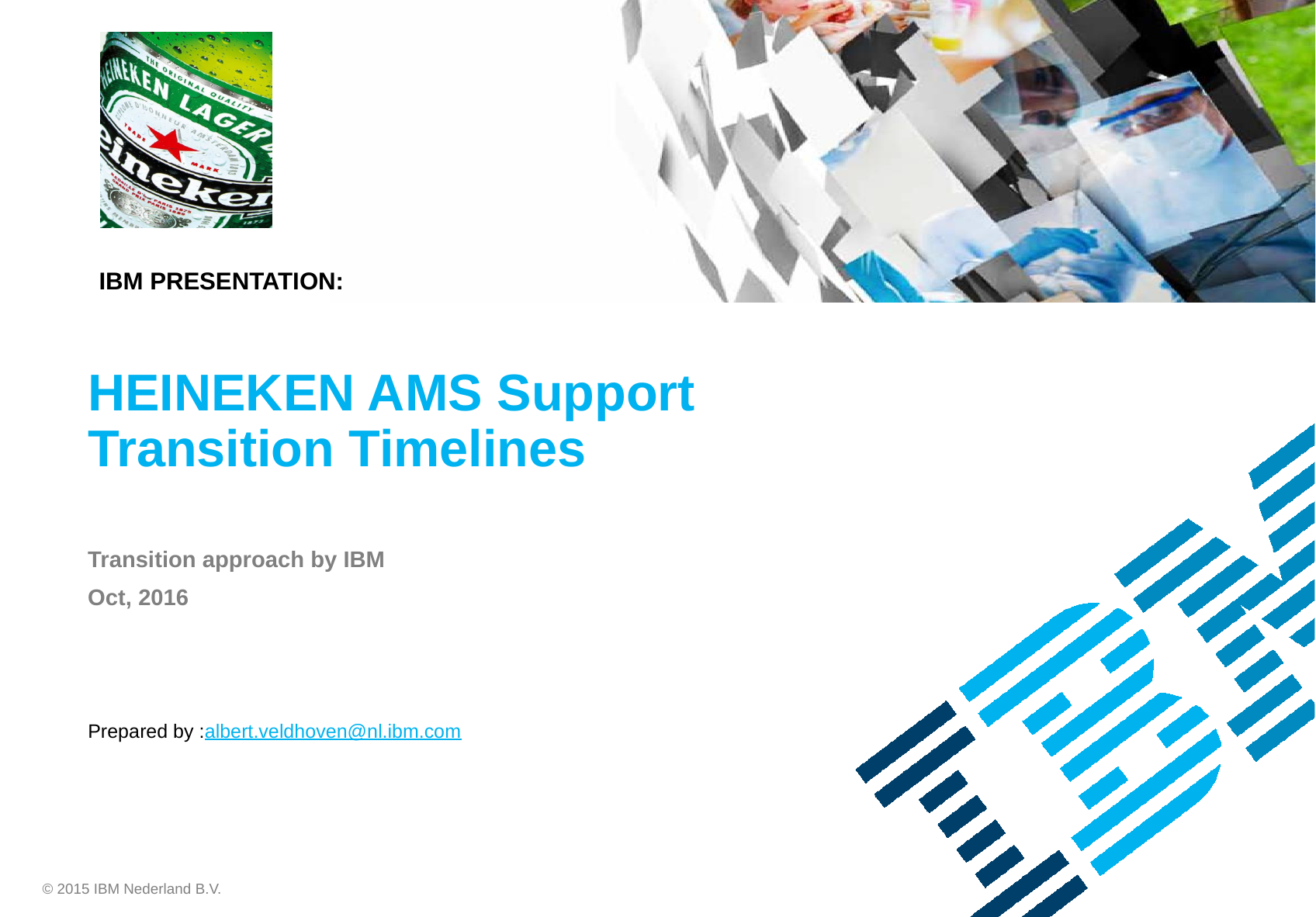

# HEINEKEN AMS Support Transition Timelines
Transition approach by IBM
Oct, 2016
Prepared by :albert.veldhoven@nl.ibm.com